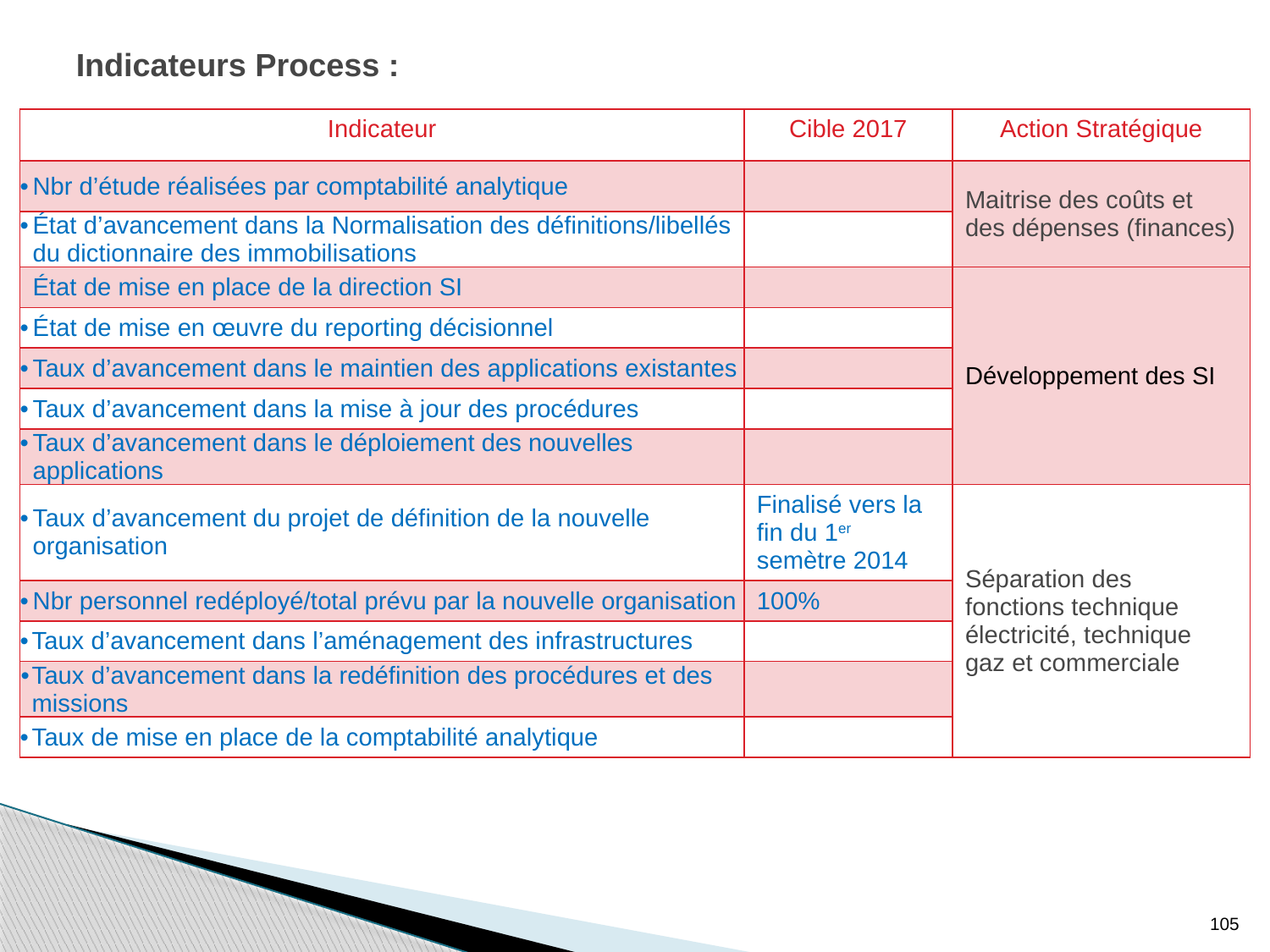

# Indicateurs Process :
| Indicateur | Cible 2017 | Action Stratégique |
| --- | --- | --- |
| Nbr d’étude réalisées par comptabilité analytique |  | Maitrise des coûts et des dépenses (finances) |
| État d’avancement dans la Normalisation des définitions/libellés du dictionnaire des immobilisations |  |  |
| État de mise en place de la direction SI |  | Développement des SI |
| État de mise en œuvre du reporting décisionnel |  |  |
| Taux d’avancement dans le maintien des applications existantes |  |  |
| Taux d’avancement dans la mise à jour des procédures |  |  |
| Taux d’avancement dans le déploiement des nouvelles applications |  |  |
| Taux d’avancement du projet de définition de la nouvelle organisation | Finalisé vers la fin du 1er semètre 2014 | Séparation des fonctions technique électricité, technique gaz et commerciale |
| Nbr personnel redéployé/total prévu par la nouvelle organisation | 100% |  |
| Taux d’avancement dans l’aménagement des infrastructures |  |  |
| Taux d’avancement dans la redéfinition des procédures et des missions |  |  |
| Taux de mise en place de la comptabilité analytique |  |  |
105